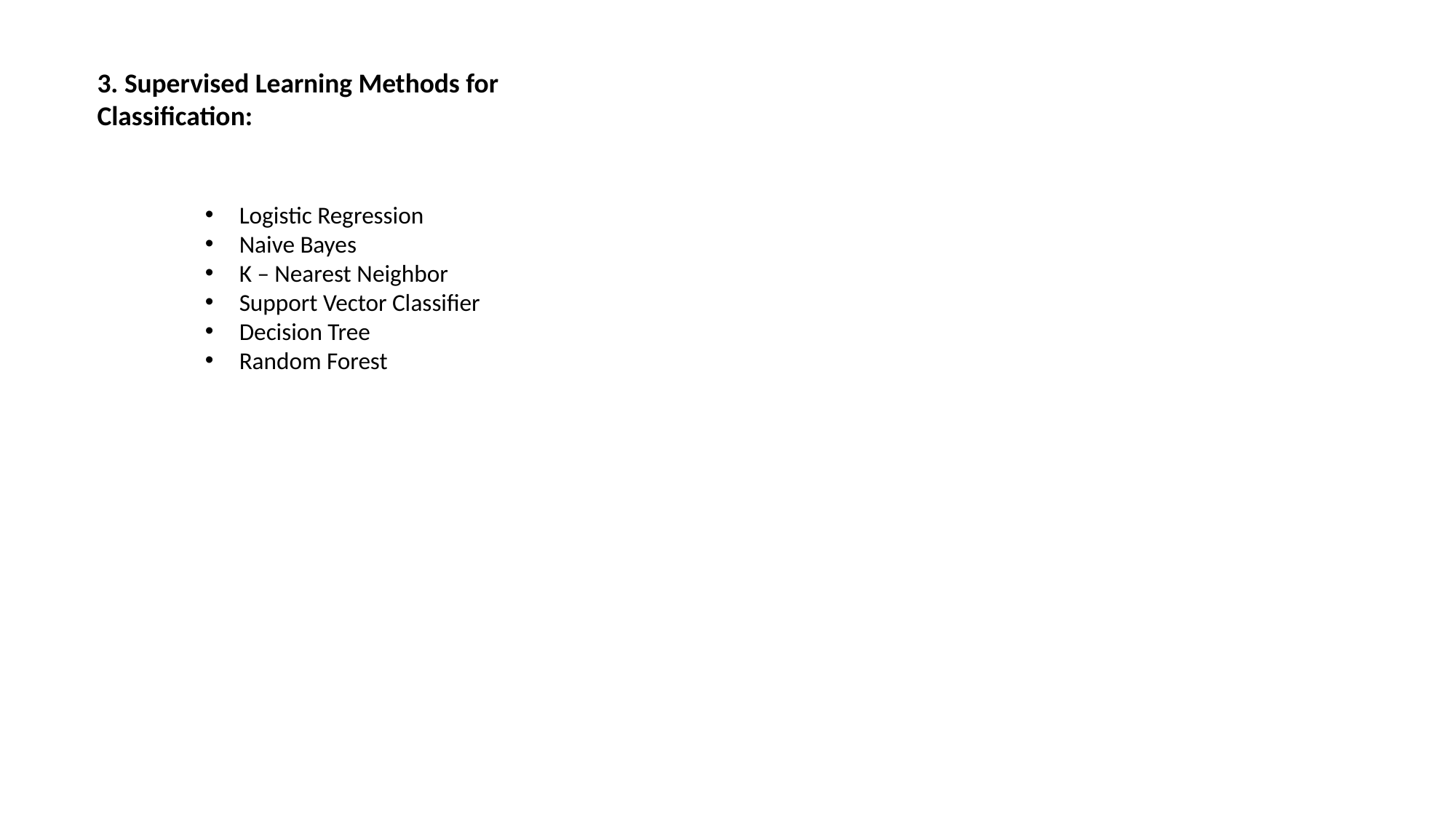

3. Supervised Learning Methods for Classification:
Logistic Regression
Naive Bayes
K – Nearest Neighbor
Support Vector Classifier
Decision Tree
Random Forest